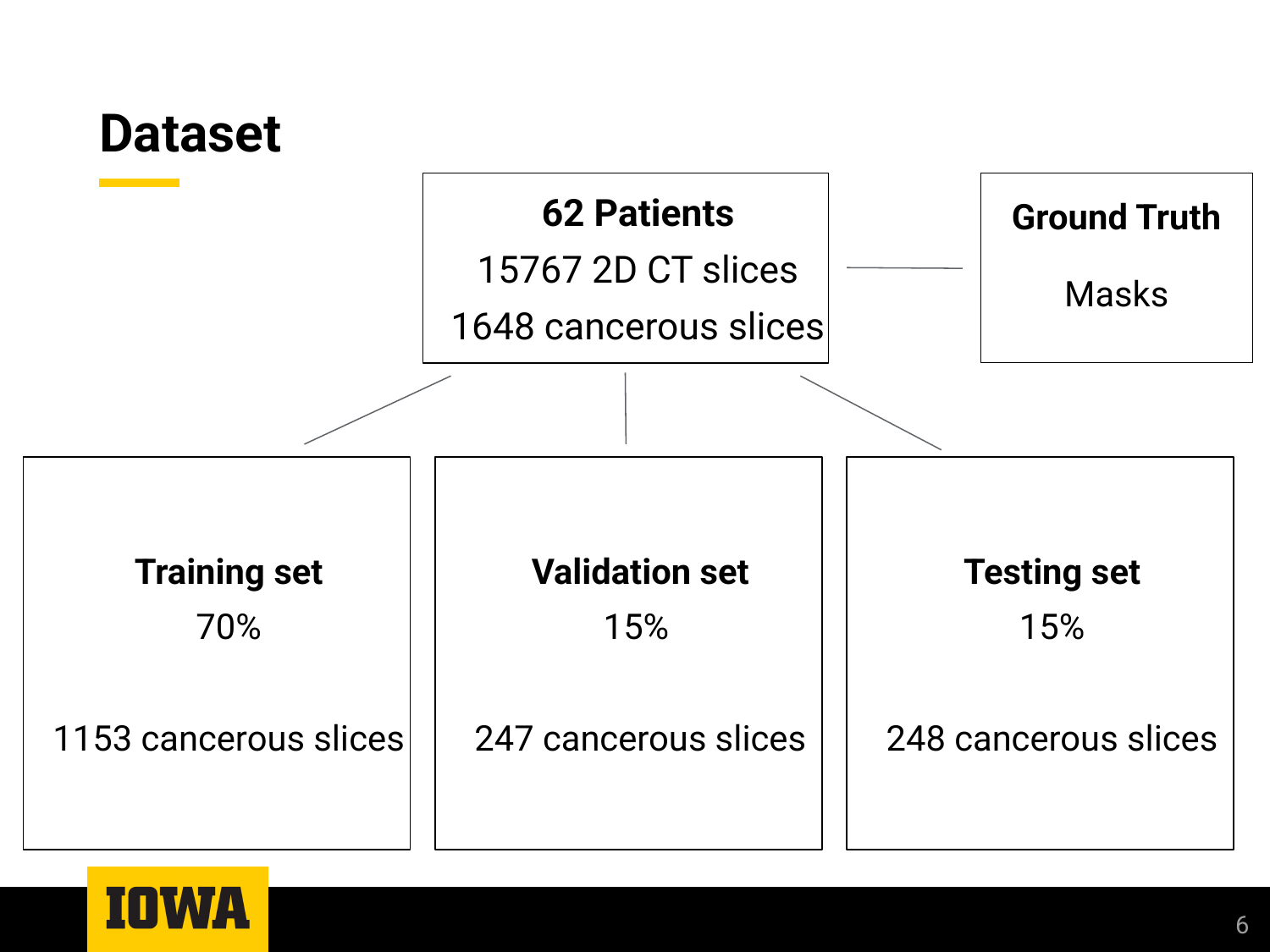

# Dataset
62 Patients
15767 2D CT slices
1648 cancerous slices
Ground Truth
Masks
Training set
70%

1153 cancerous slices
Validation set
15%

247 cancerous slices
Testing set
15%

248 cancerous slices
6